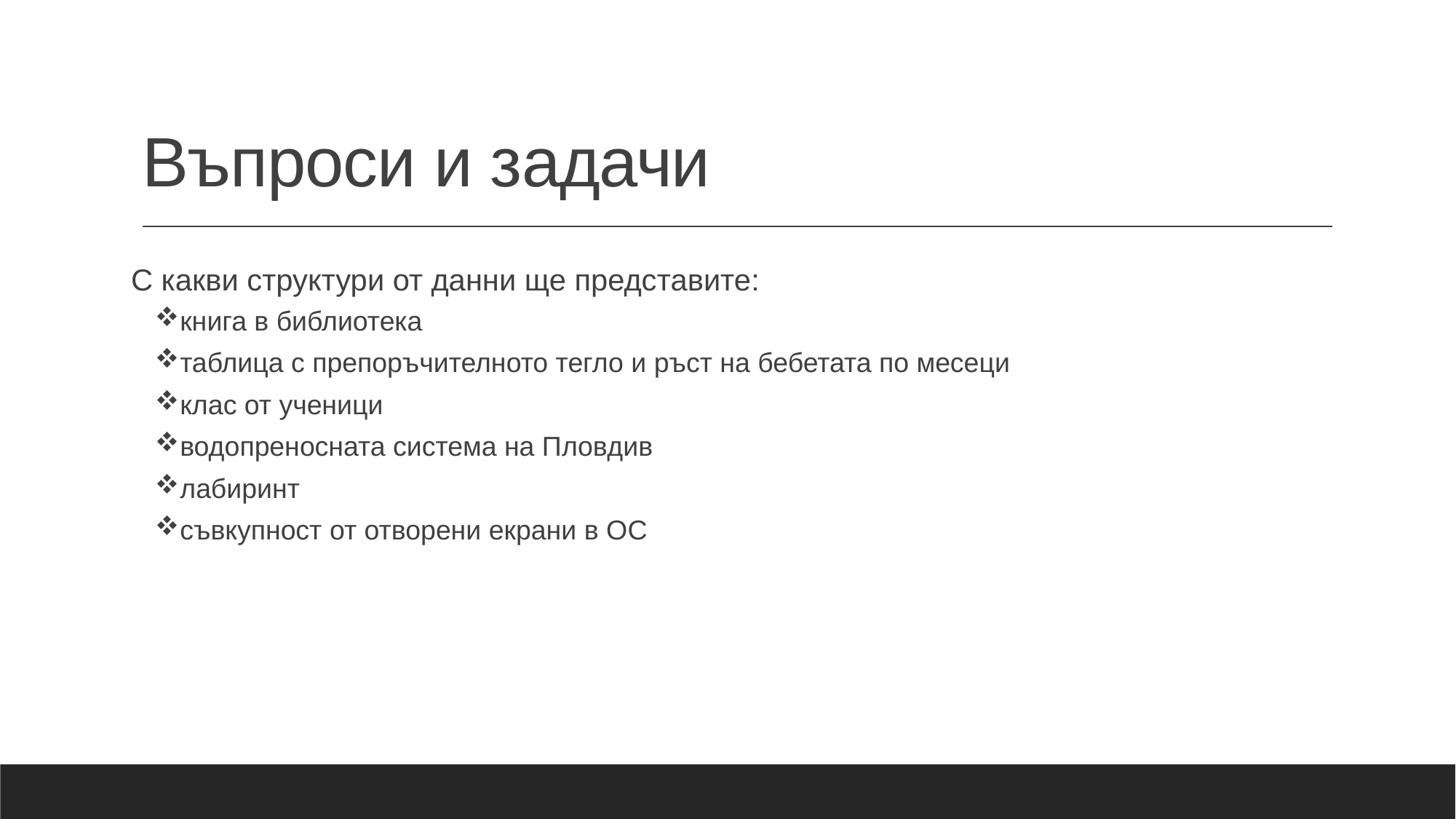

# Въпроси и задачи
С какви структури от данни ще представите:
книга в библиотека
таблица с препоръчителното тегло и ръст на бебетата по месеци
клас от ученици
водопреносната система на Пловдив
лабиринт
съвкупност от отворени екрани в ОС